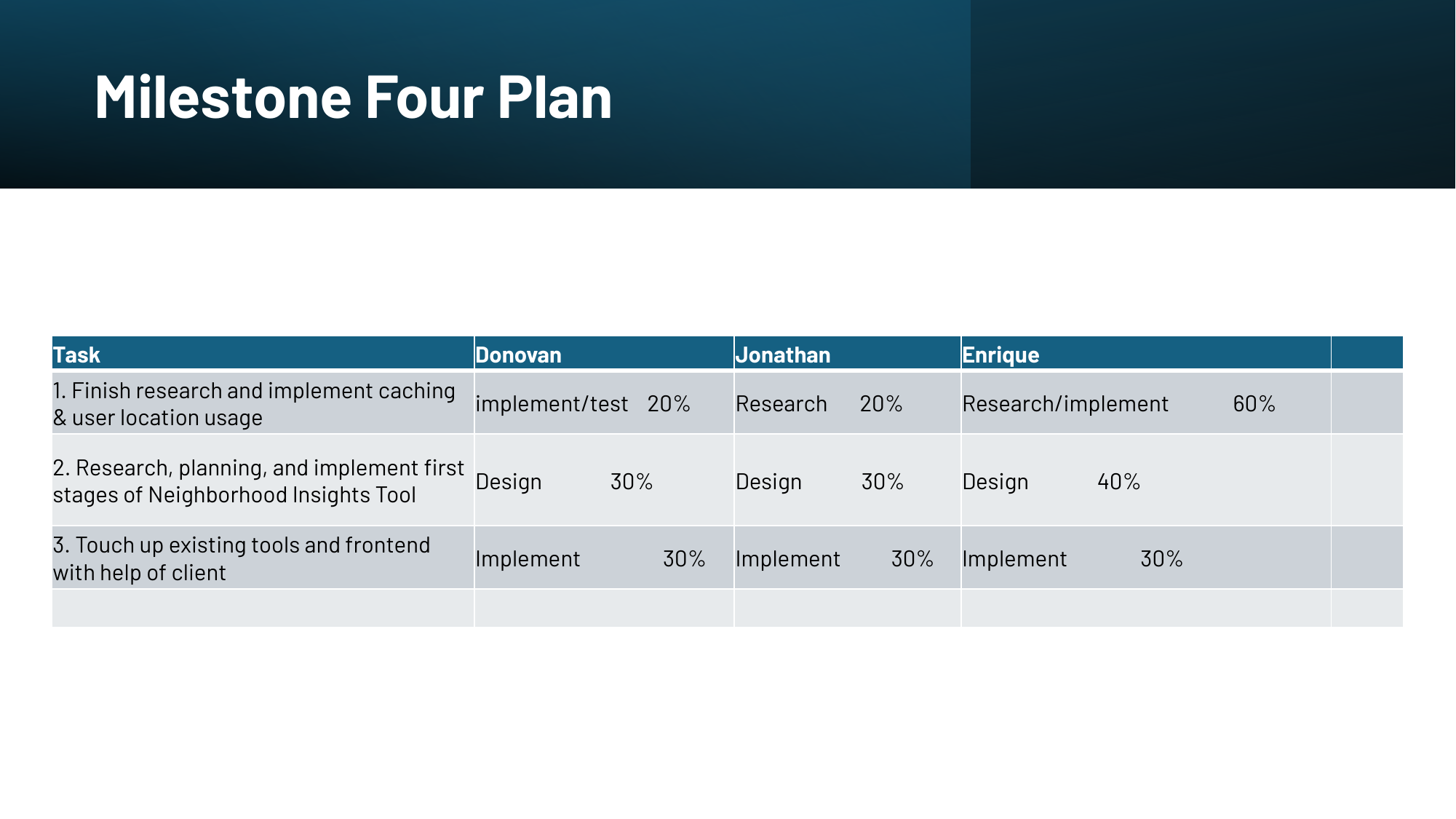

# Milestone Four Plan
| Task | Donovan | Jonathan | Enrique |  |
| --- | --- | --- | --- | --- |
| 1. Finish research and implement caching & user location usage | implement/test    20% | Research       20% | Research/implement              60% |  |
| 2. Research, planning, and implement first stages of Neighborhood Insights Tool | Design               30% | Design             30% | Design               40% |  |
| 3. Touch up existing tools and frontend with help of client | Implement                  30% | Implement           30% | Implement                30% |  |
|  |  |  |  |  |